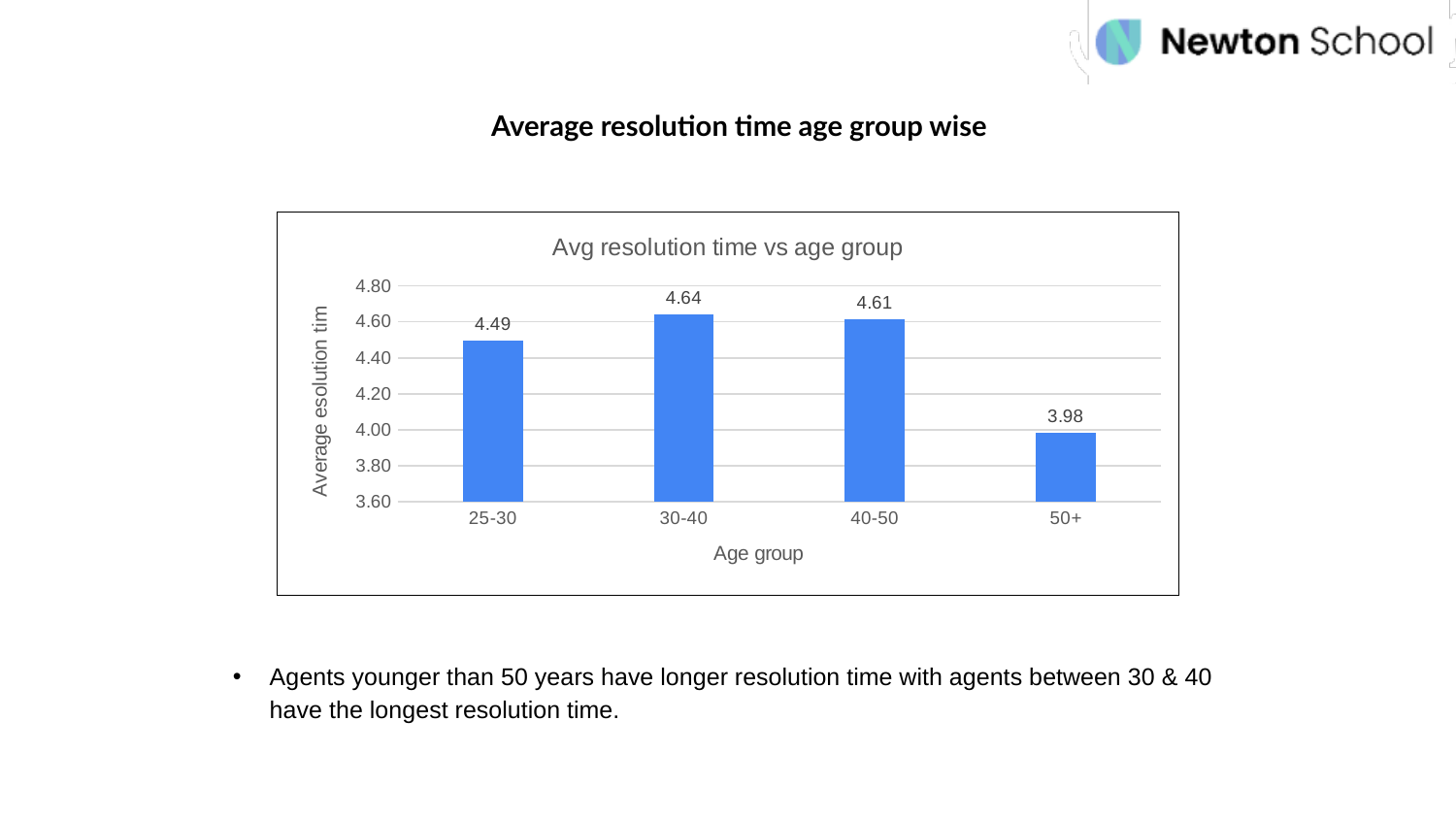

Average resolution time age group wise

### Chart: Avg resolution time vs age group

| Category | Total |
|---|---|
| 25-30 | 4.493919310211698 |
| 30-40 | 4.643095268624182 |
| 40-50 | 4.614589651472029 |
| 50+ | 3.9807473084230525 |
Agents younger than 50 years have longer resolution time with agents between 30 & 40 have the longest resolution time.